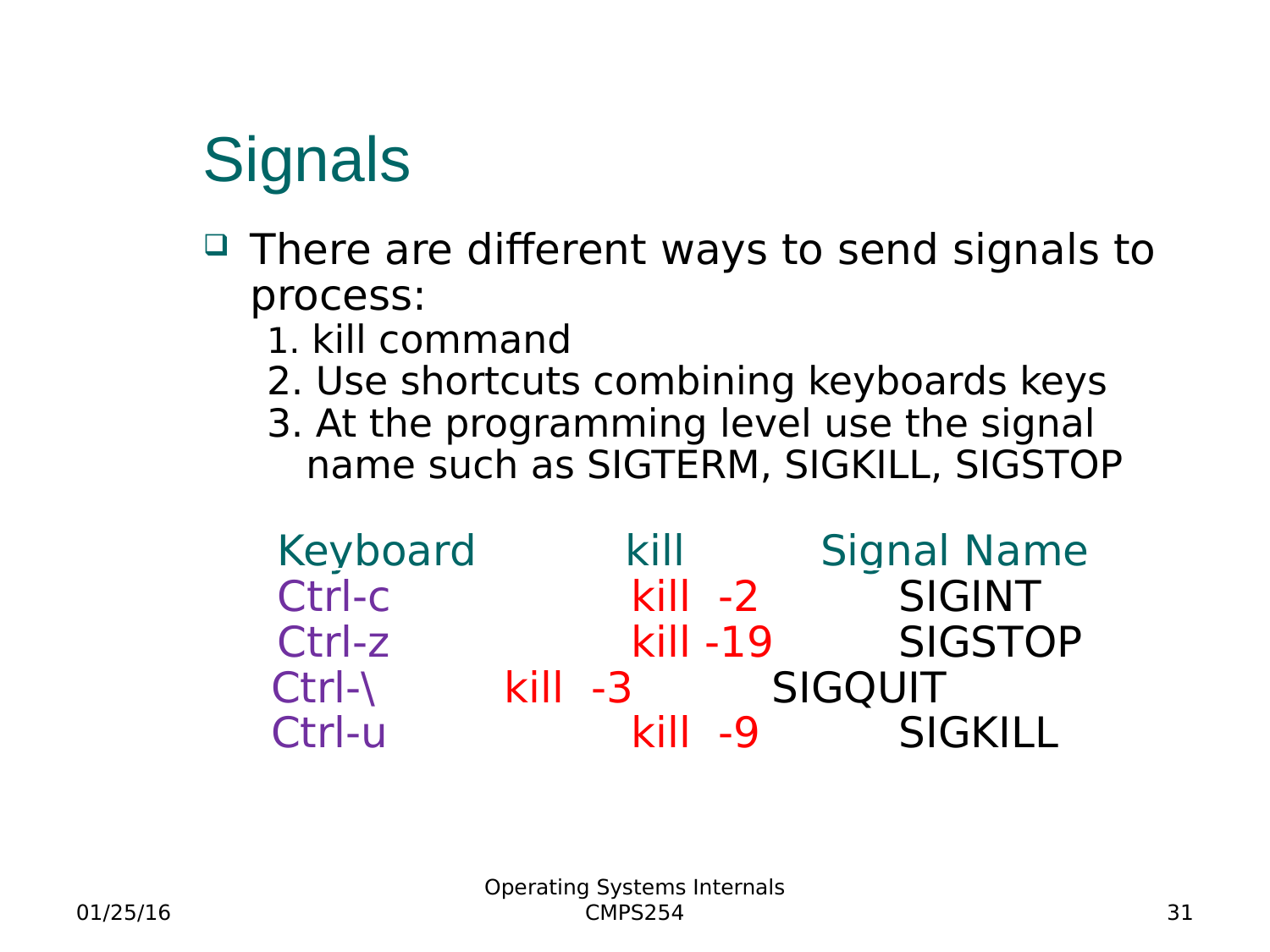

Signals
There are different ways to send signals to process:
1. kill command
2. Use shortcuts combining keyboards keys
3. At the programming level use the signal name such as SIGTERM, SIGKILL, SIGSTOP

   	  Keyboard           kill          Signal Name
   	  Ctrl-c		kill  -2	 SIGINT
   	  Ctrl-z		kill -19 	 SIGSTOP
     Ctrl-\		kill  -3	 SIGQUIT
     Ctrl-u		kill  -9	 SIGKILL
01/25/16
Operating Systems Internals CMPS254
31